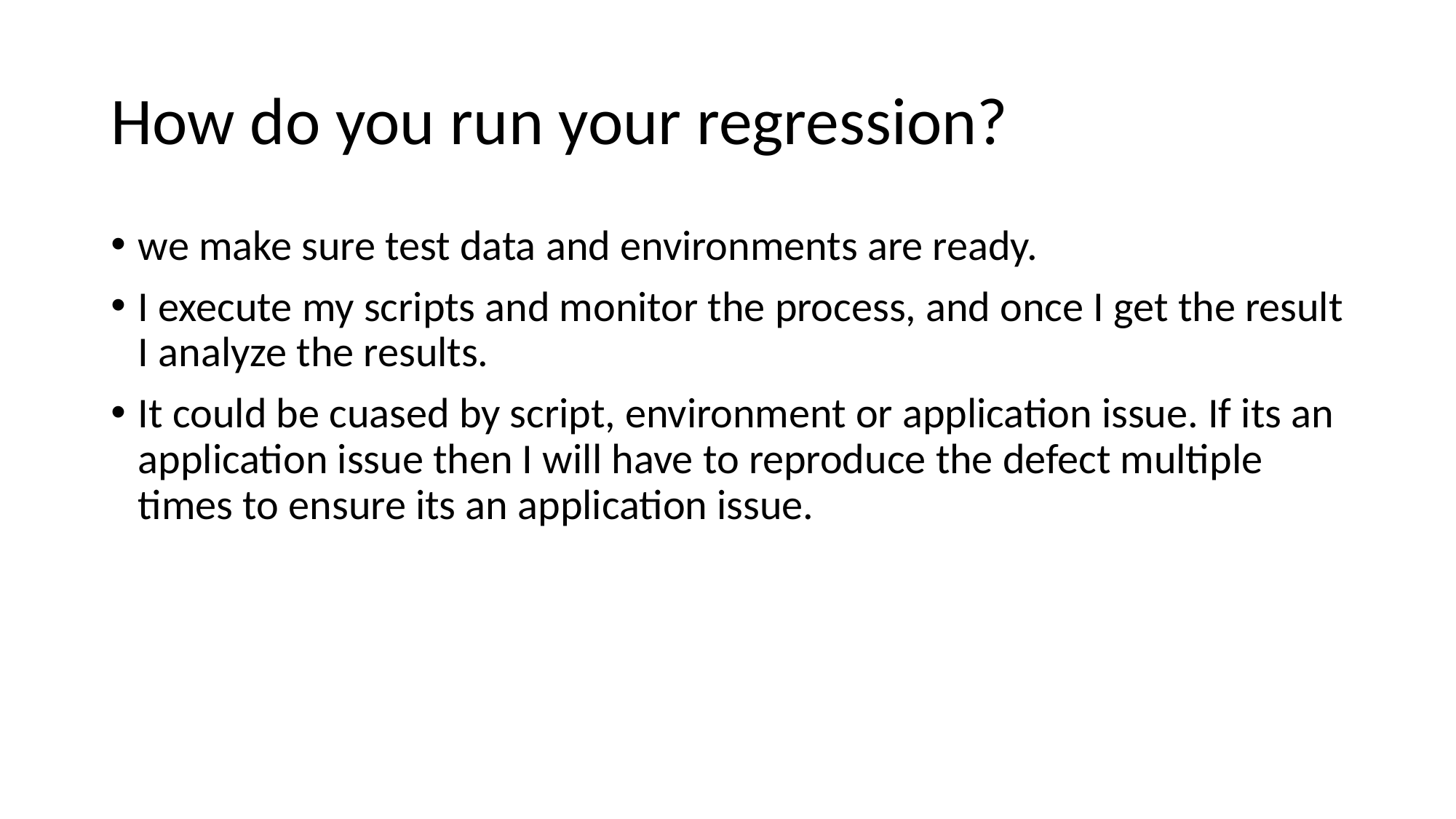

# How do you run your regression?
we make sure test data and environments are ready.
I execute my scripts and monitor the process, and once I get the result I analyze the results.
It could be cuased by script, environment or application issue. If its an application issue then I will have to reproduce the defect multiple times to ensure its an application issue.